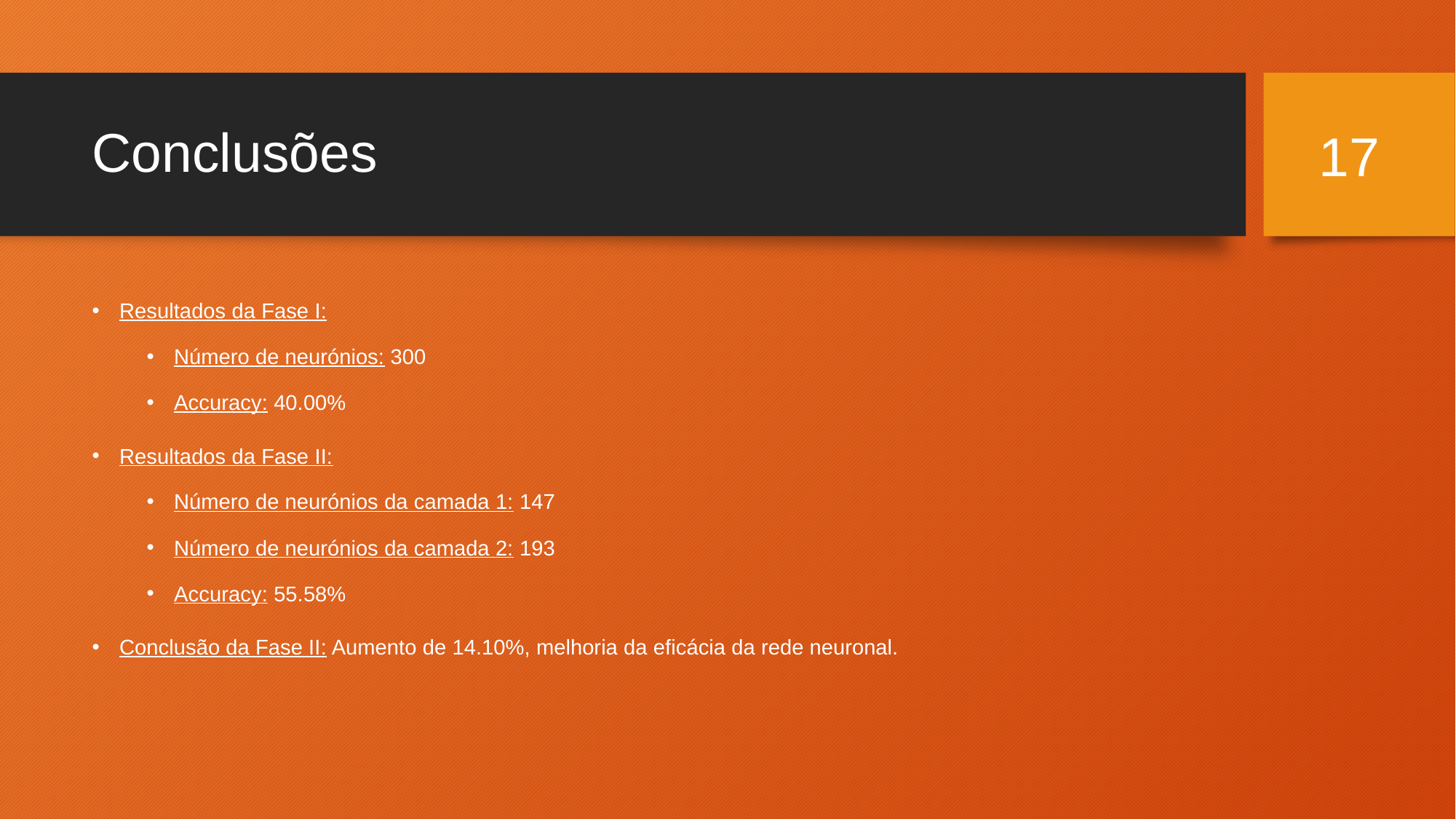

17
# Conclusões
Resultados da Fase I:
Número de neurónios: 300
Accuracy: 40.00%
Resultados da Fase II:
Número de neurónios da camada 1: 147
Número de neurónios da camada 2: 193
Accuracy: 55.58%
Conclusão da Fase II: Aumento de 14.10%, melhoria da eficácia da rede neuronal.